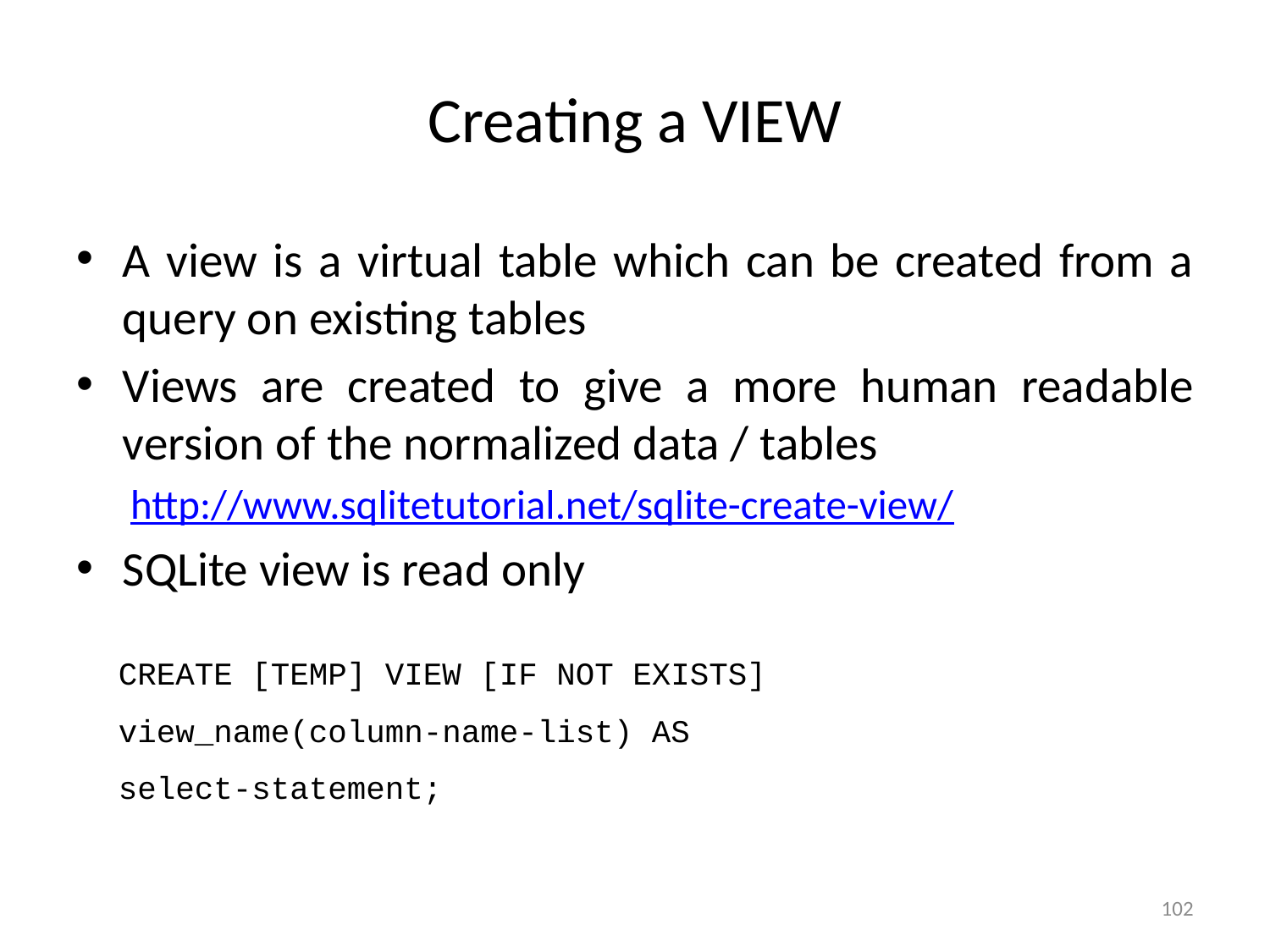

# Creating a VIEW
A view is a virtual table which can be created from a query on existing tables
Views are created to give a more human readable version of the normalized data / tables
http://www.sqlitetutorial.net/sqlite-create-view/
SQLite view is read only
CREATE [TEMP] VIEW [IF NOT EXISTS] view_name(column-name-list) AS
select-statement;
102